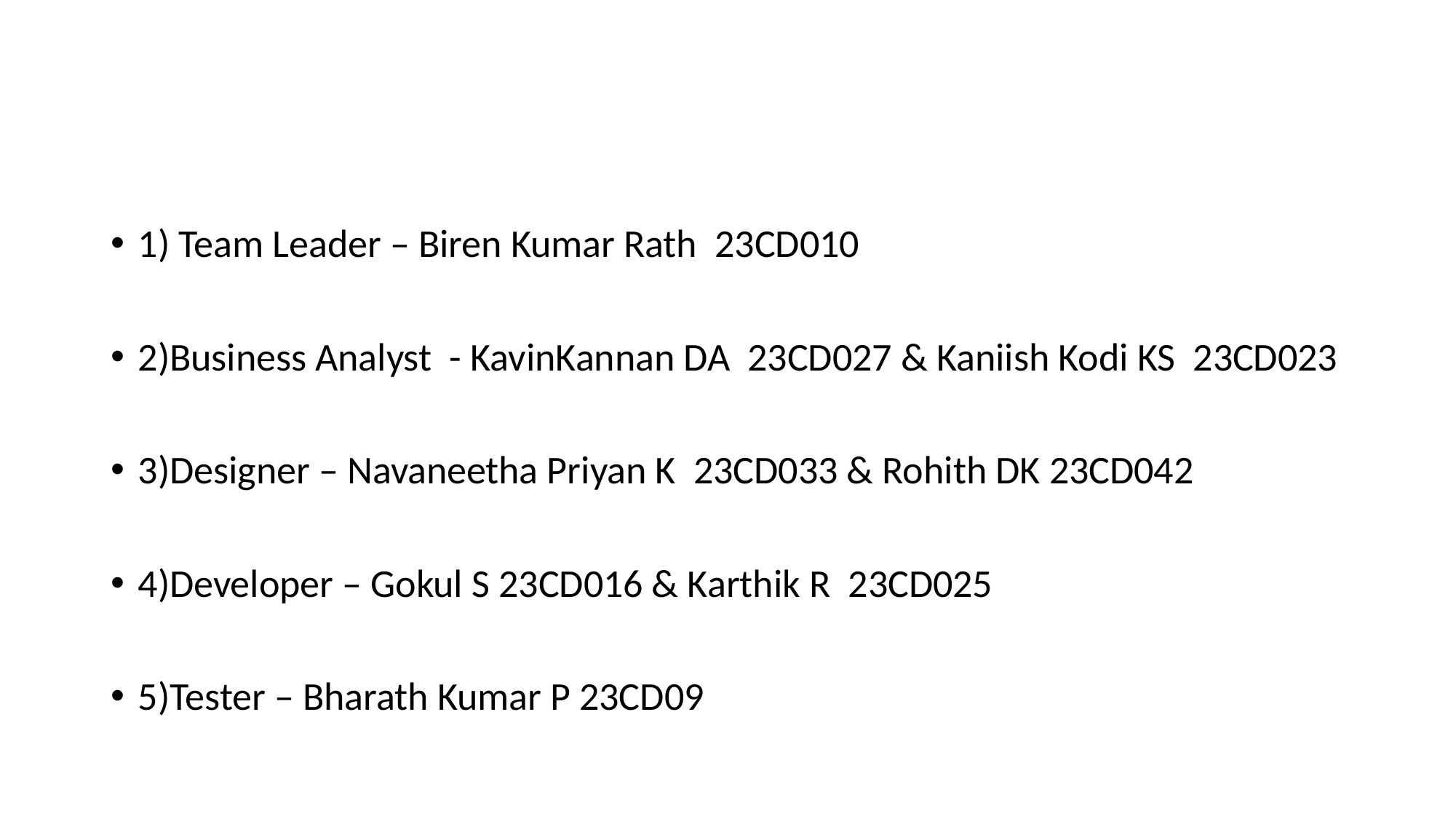

#
1) Team Leader – Biren Kumar Rath  23CD010

2)Business Analyst  - KavinKannan DA  23CD027 & Kaniish Kodi KS  23CD023

3)Designer – Navaneetha Priyan K  23CD033 & Rohith DK 23CD042

4)Developer – Gokul S 23CD016 & Karthik R  23CD025

5)Tester – Bharath Kumar P 23CD09